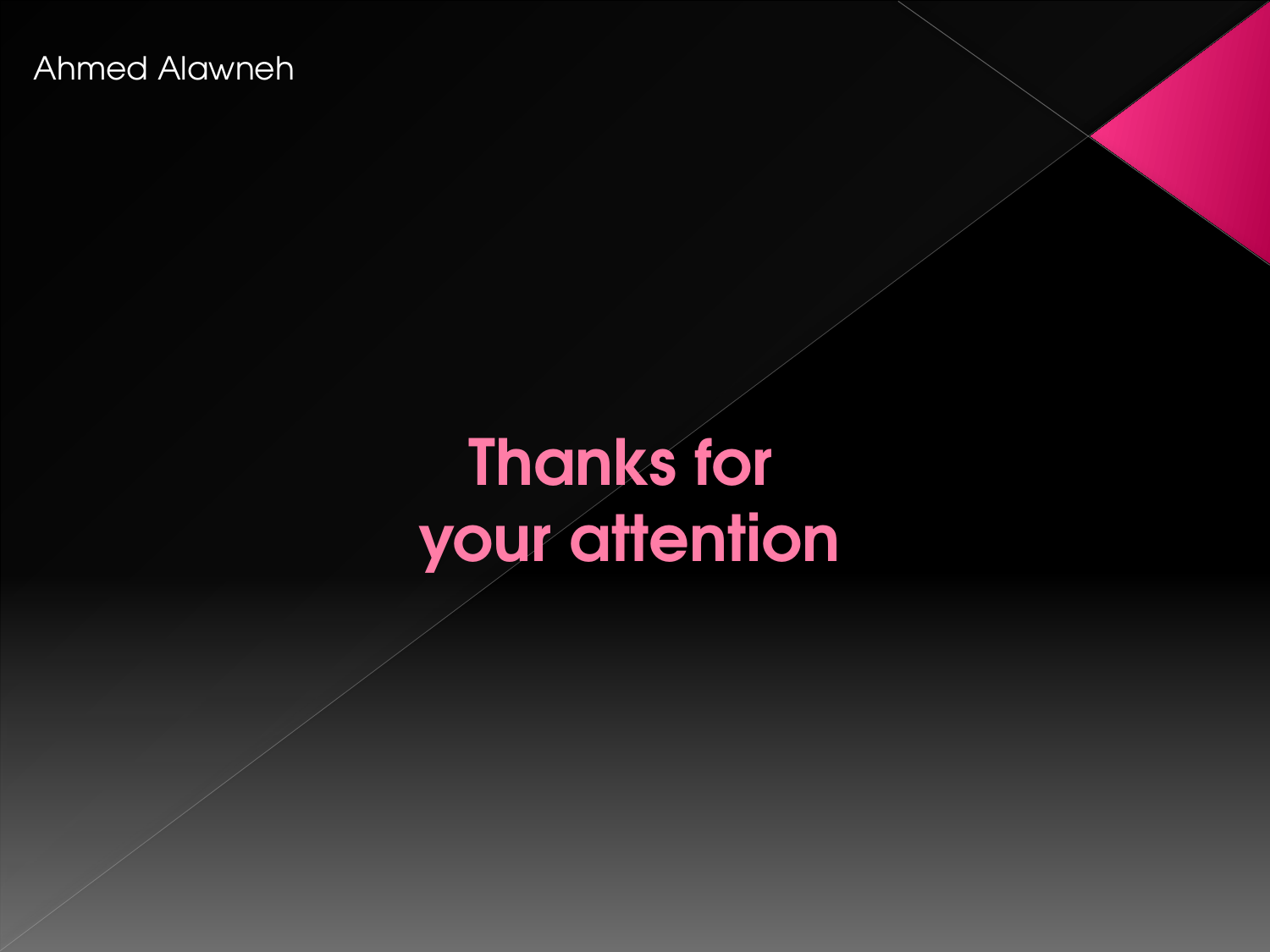

Ahmed Alawneh
# Thanks for your attention